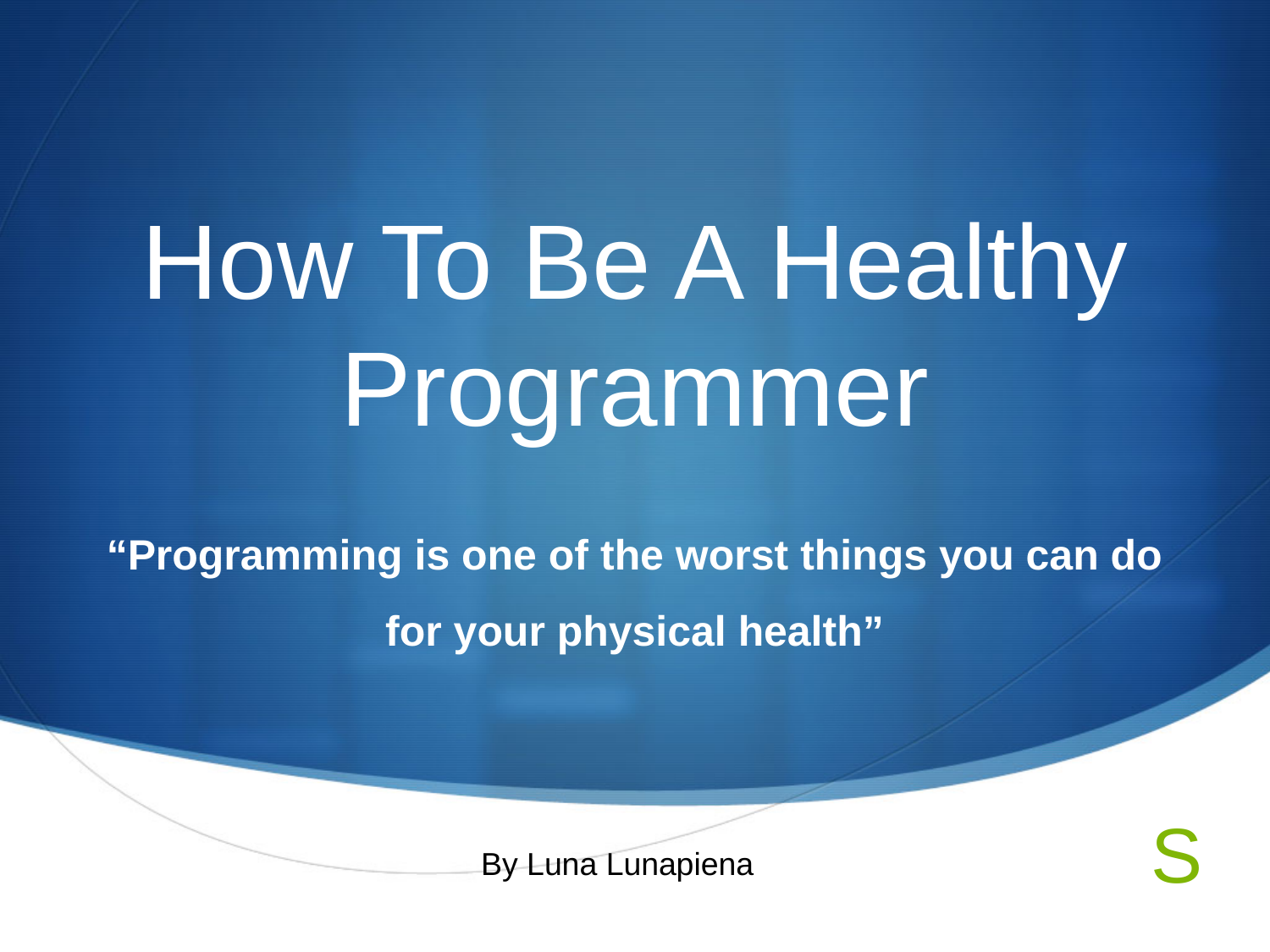

# How To Be A Healthy Programmer

“Programming is one of the worst things you can do for your physical health”
By Luna Lunapiena